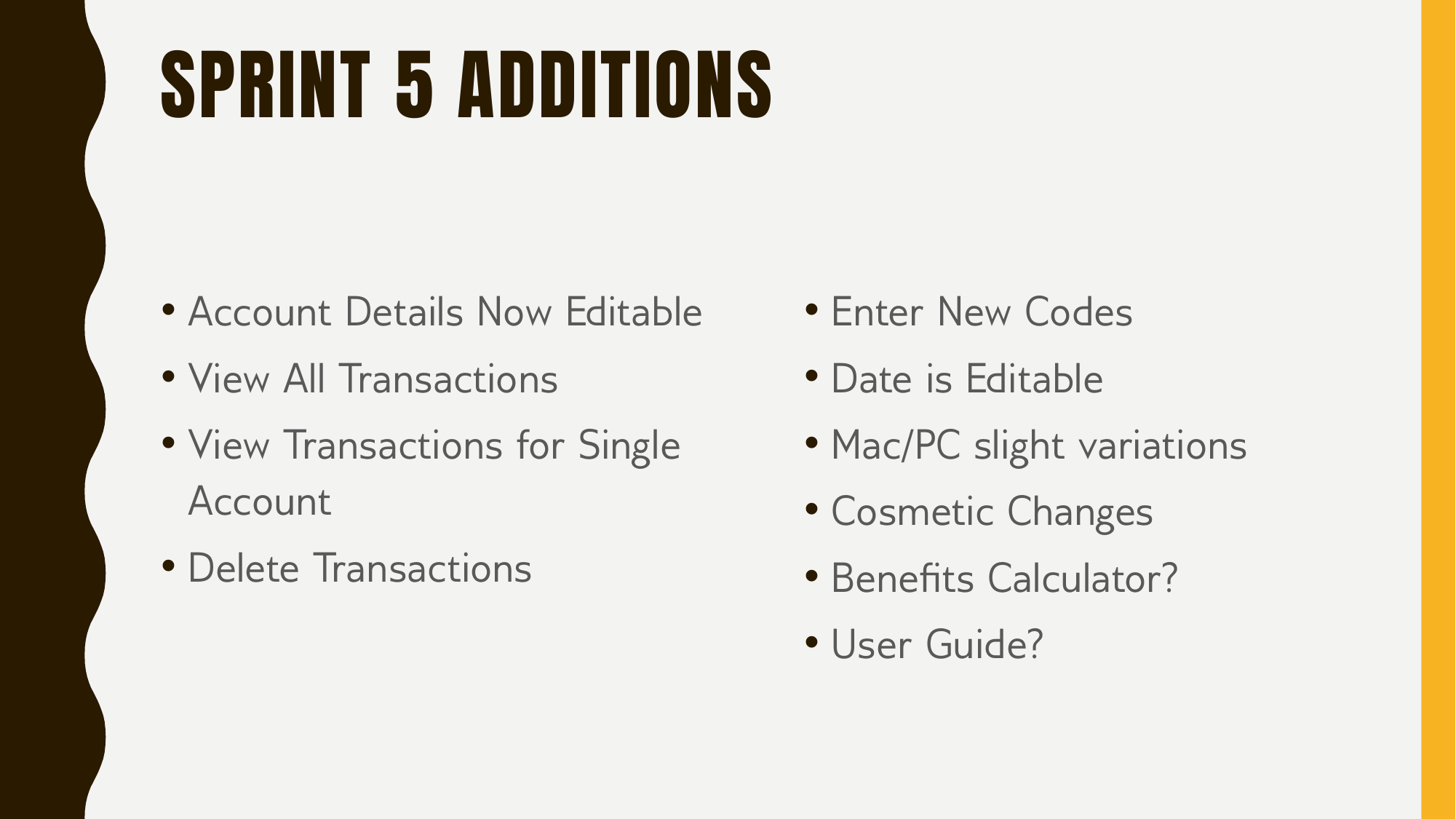

# Sprint 5 ADDitions
Account Details Now Editable
View All Transactions
View Transactions for Single Account
Delete Transactions
Enter New Codes
Date is Editable
Mac/PC slight variations
Cosmetic Changes
Benefits Calculator?
User Guide?